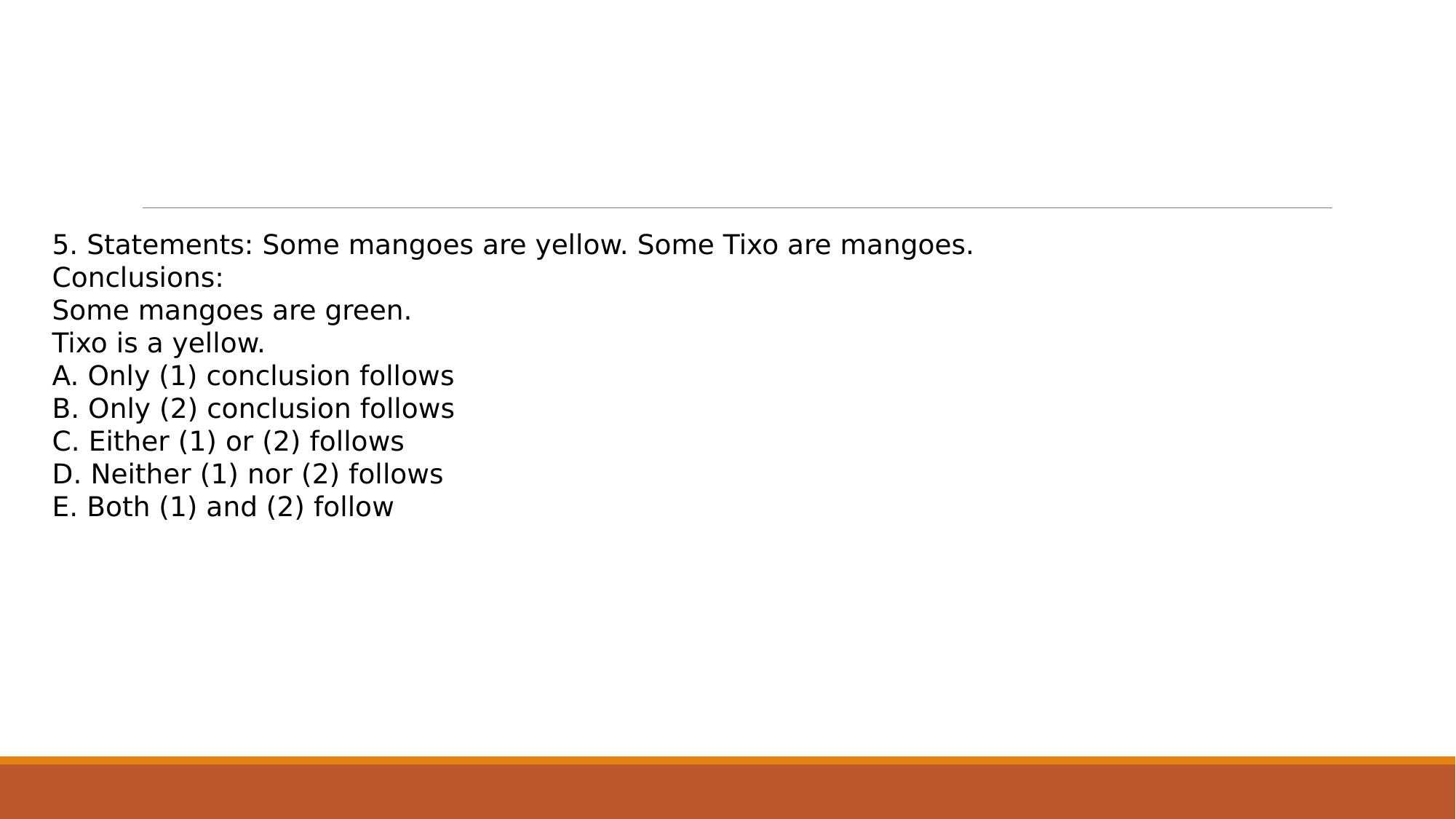

#
5. Statements: Some mangoes are yellow. Some Tixo are mangoes.
Conclusions:
Some mangoes are green.
Tixo is a yellow.
A. Only (1) conclusion follows
B. Only (2) conclusion follows
C. Either (1) or (2) follows
D. Neither (1) nor (2) follows
E. Both (1) and (2) follow